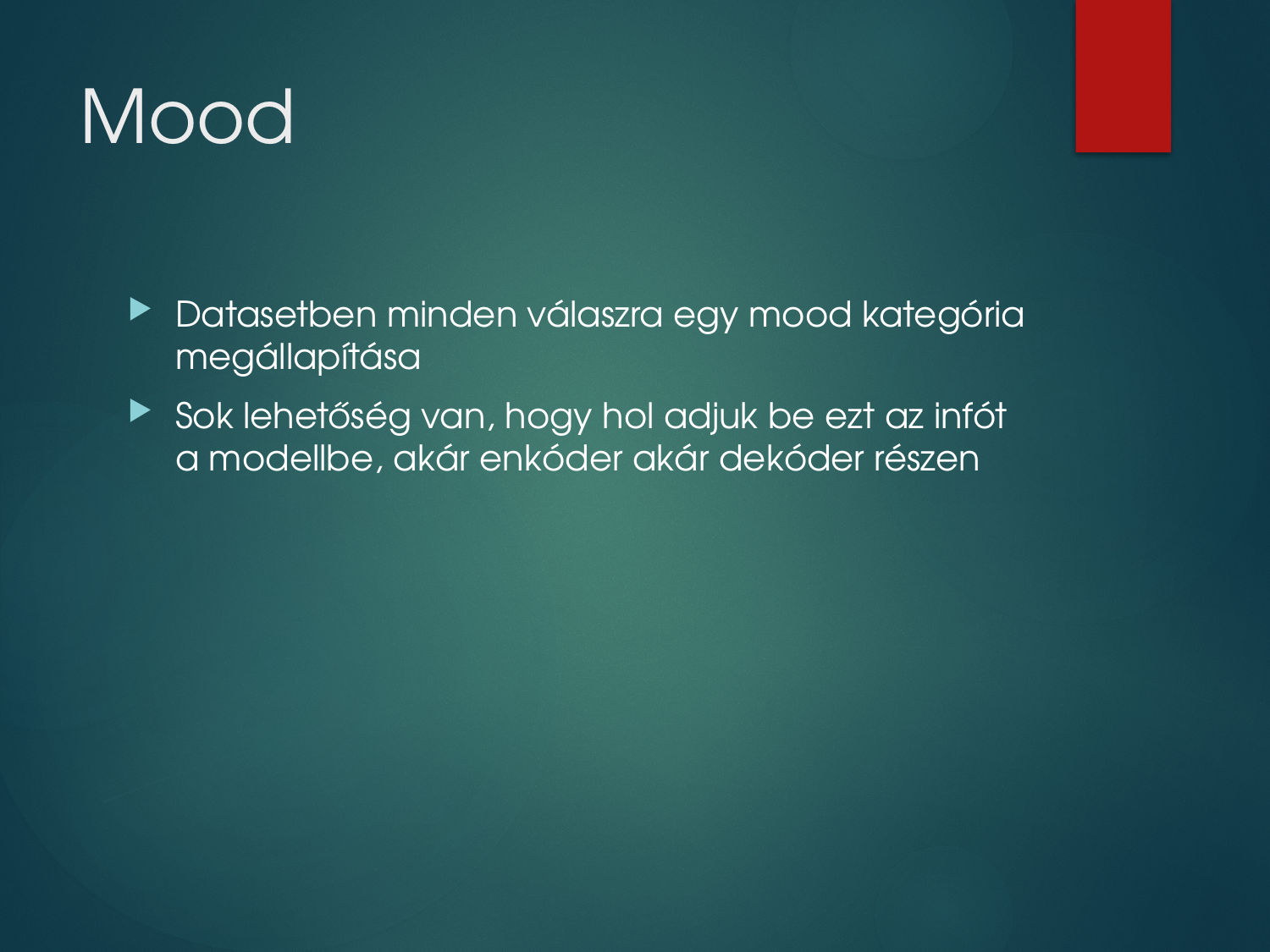

# Mood
Datasetben minden válaszra egy mood kategória megállapítása
Sok lehetőség van, hogy hol adjuk be ezt az infót a modellbe, akár enkóder akár dekóder részen